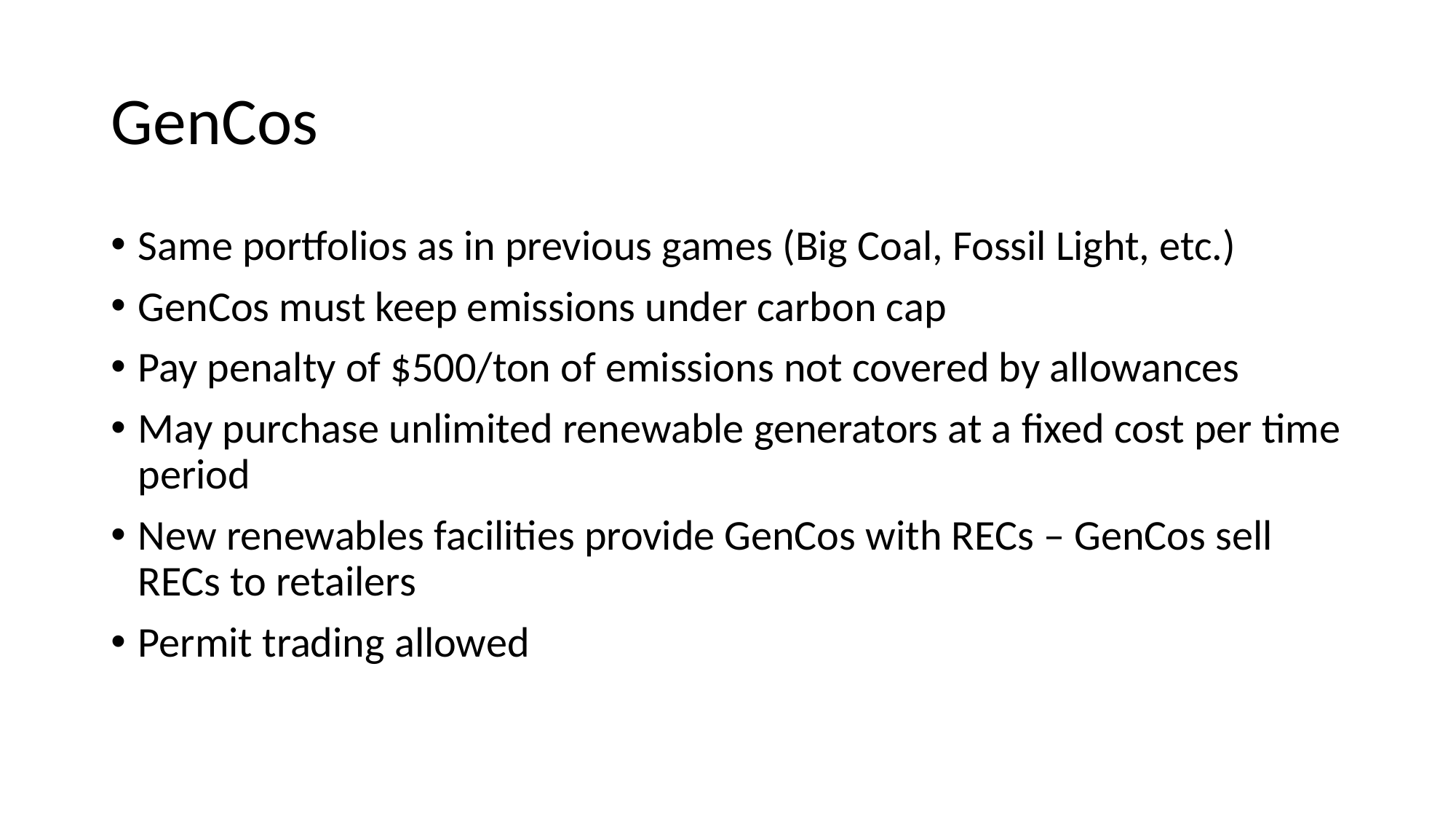

# GenCos
Same portfolios as in previous games (Big Coal, Fossil Light, etc.)
GenCos must keep emissions under carbon cap
Pay penalty of $500/ton of emissions not covered by allowances
May purchase unlimited renewable generators at a fixed cost per time period
New renewables facilities provide GenCos with RECs – GenCos sell RECs to retailers
Permit trading allowed